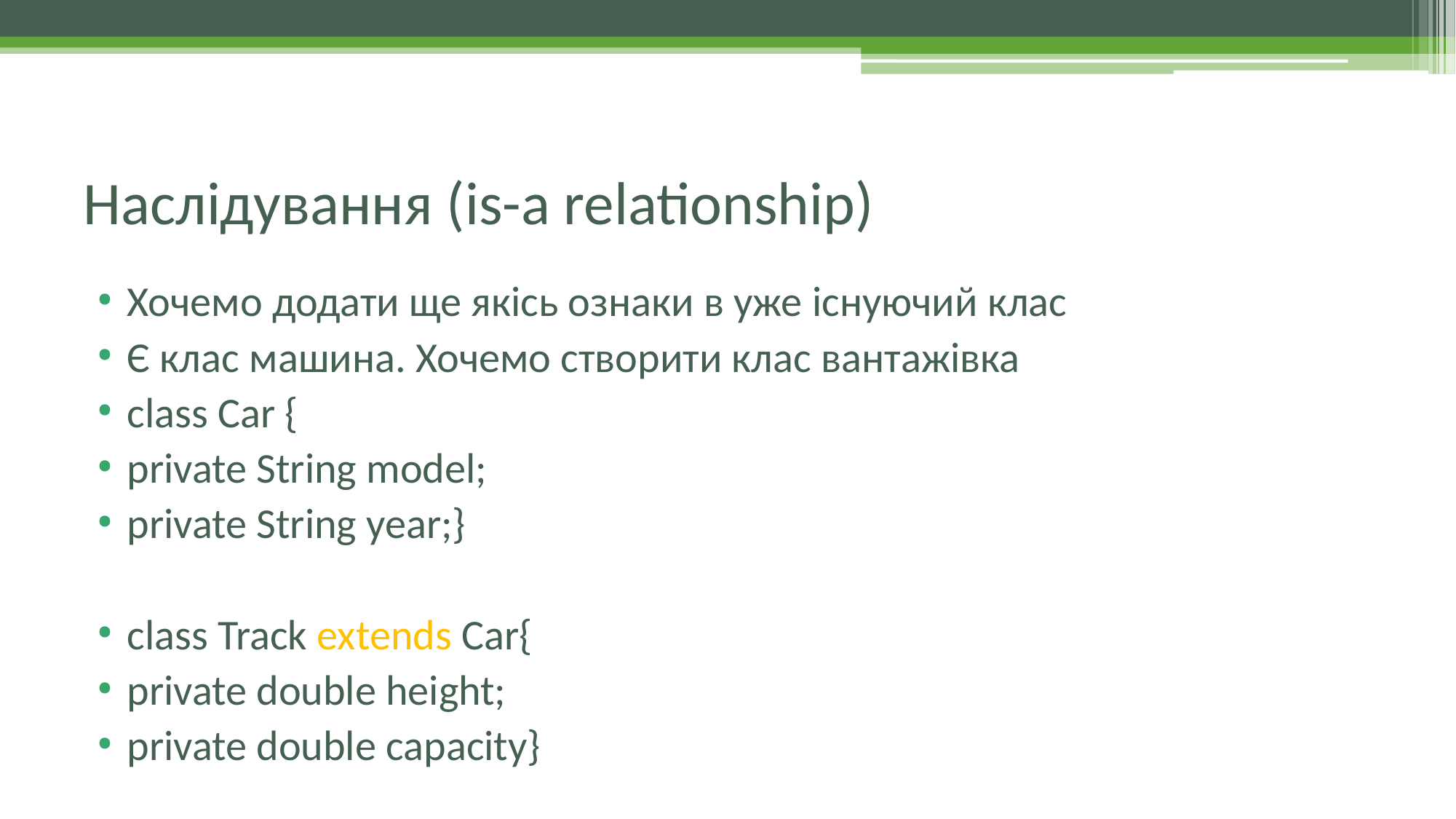

# Наслідування (is-a relationship)
Хочемо додати ще якісь ознаки в уже існуючий клас
Є клас машина. Хочемо створити клас вантажівка
class Car {
private String model;
private String year;}

class Track extends Car{
private double height;
private double capacity}